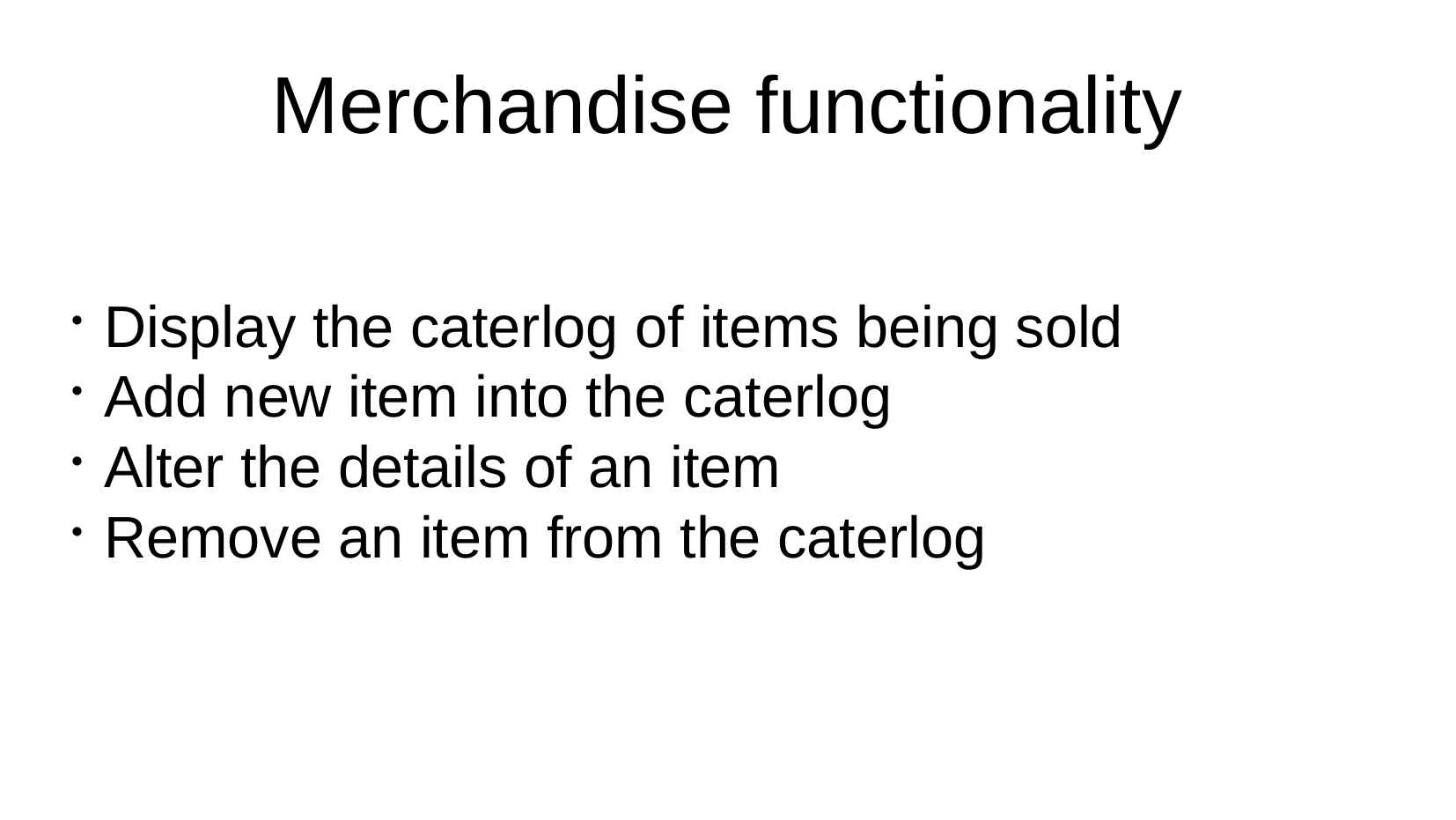

# Merchandise functionality
Display the caterlog of items being sold
Add new item into the caterlog
Alter the details of an item
Remove an item from the caterlog